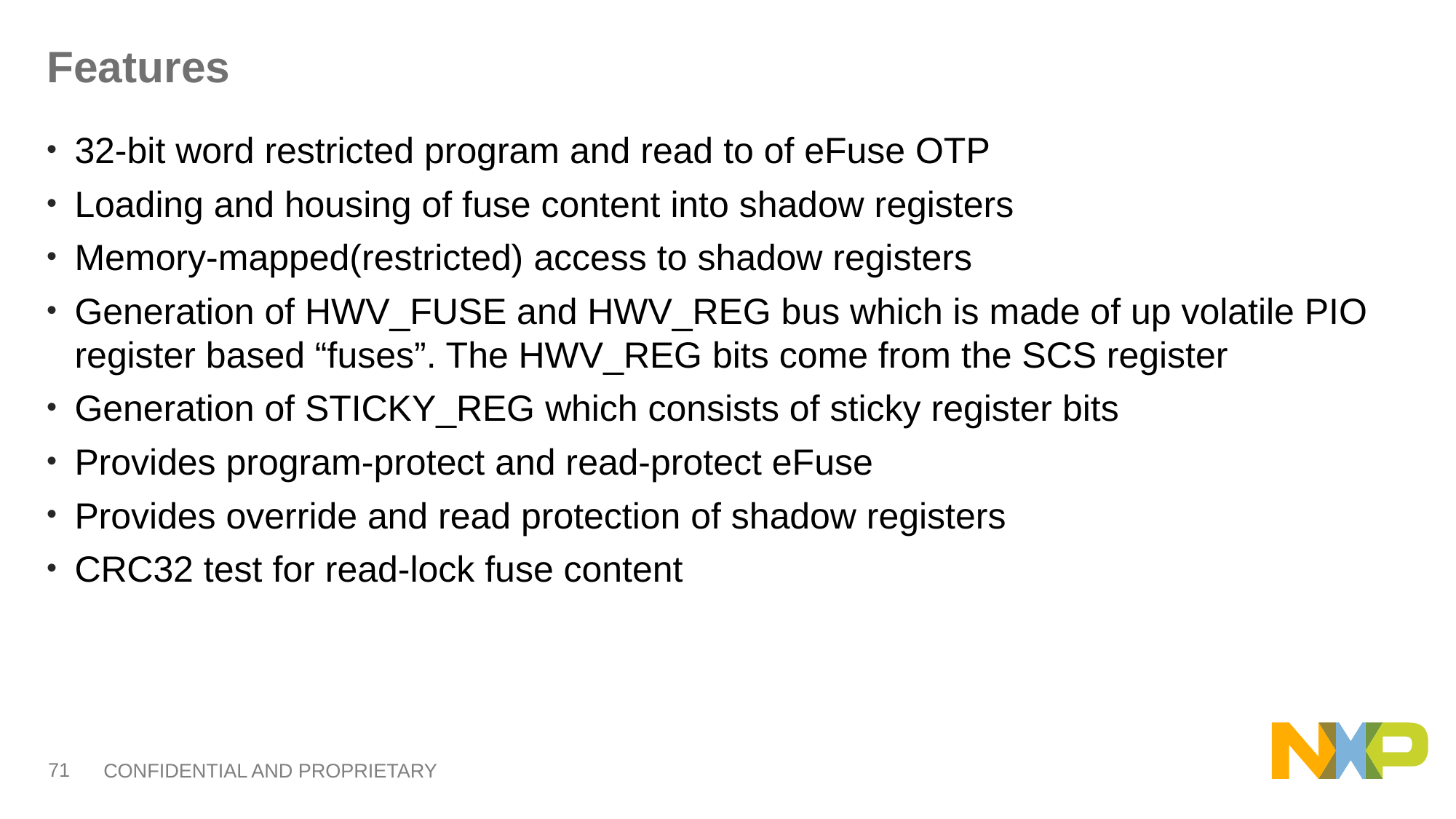

# Features
32-bit word restricted program and read to of eFuse OTP
Loading and housing of fuse content into shadow registers
Memory-mapped(restricted) access to shadow registers
Generation of HWV_FUSE and HWV_REG bus which is made of up volatile PIO register based “fuses”. The HWV_REG bits come from the SCS register
Generation of STICKY_REG which consists of sticky register bits
Provides program-protect and read-protect eFuse
Provides override and read protection of shadow registers
CRC32 test for read-lock fuse content